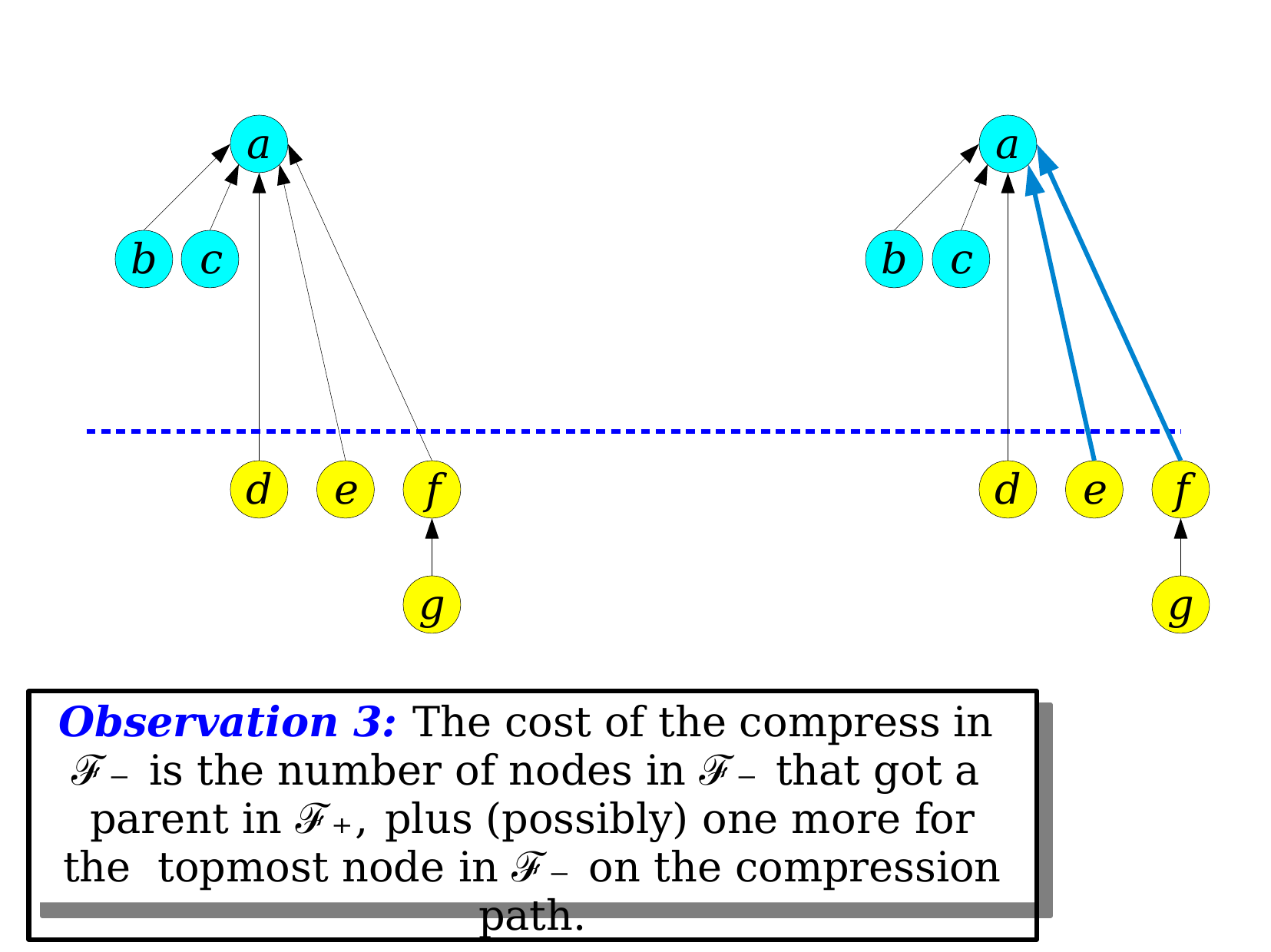

a

a

b	c

b	c

d	e	f

d	e	f

g

g

Observation 3: The cost of the compress in  ℱ₋ is the number of nodes in ℱ₋ that got a  parent in ℱ₊, plus (possibly) one more for the  topmost node in ℱ₋ on the compression path.